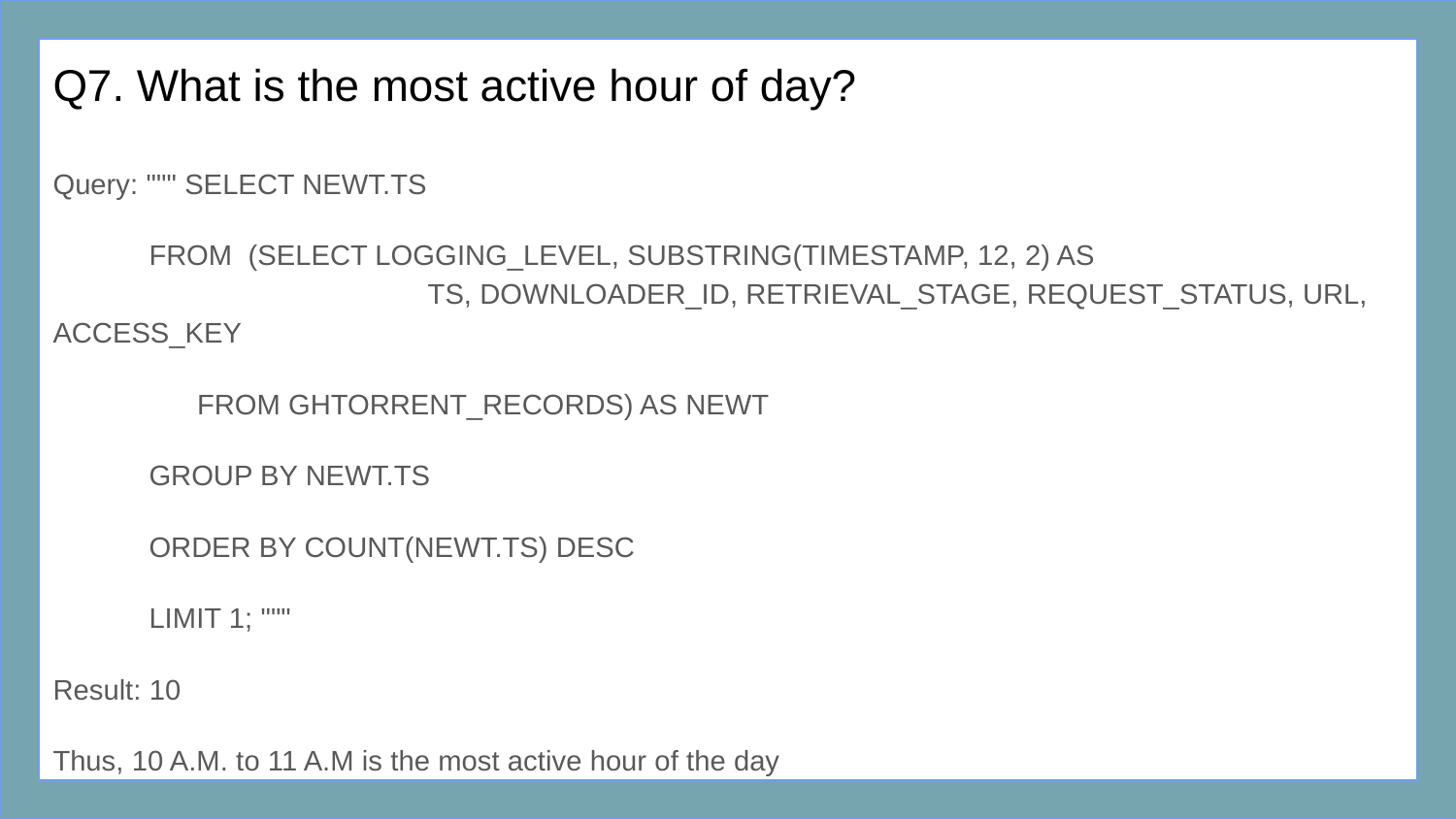

# Q7. What is the most active hour of day?
Query: """ SELECT NEWT.TS
            FROM  (SELECT LOGGING_LEVEL, SUBSTRING(TIMESTAMP, 12, 2) AS                                                                                   TS, DOWNLOADER_ID, RETRIEVAL_STAGE, REQUEST_STATUS, URL, ACCESS_KEY
                  FROM GHTORRENT_RECORDS) AS NEWT
            GROUP BY NEWT.TS
            ORDER BY COUNT(NEWT.TS) DESC
            LIMIT 1; """
Result: 10
Thus, 10 A.M. to 11 A.M is the most active hour of the day